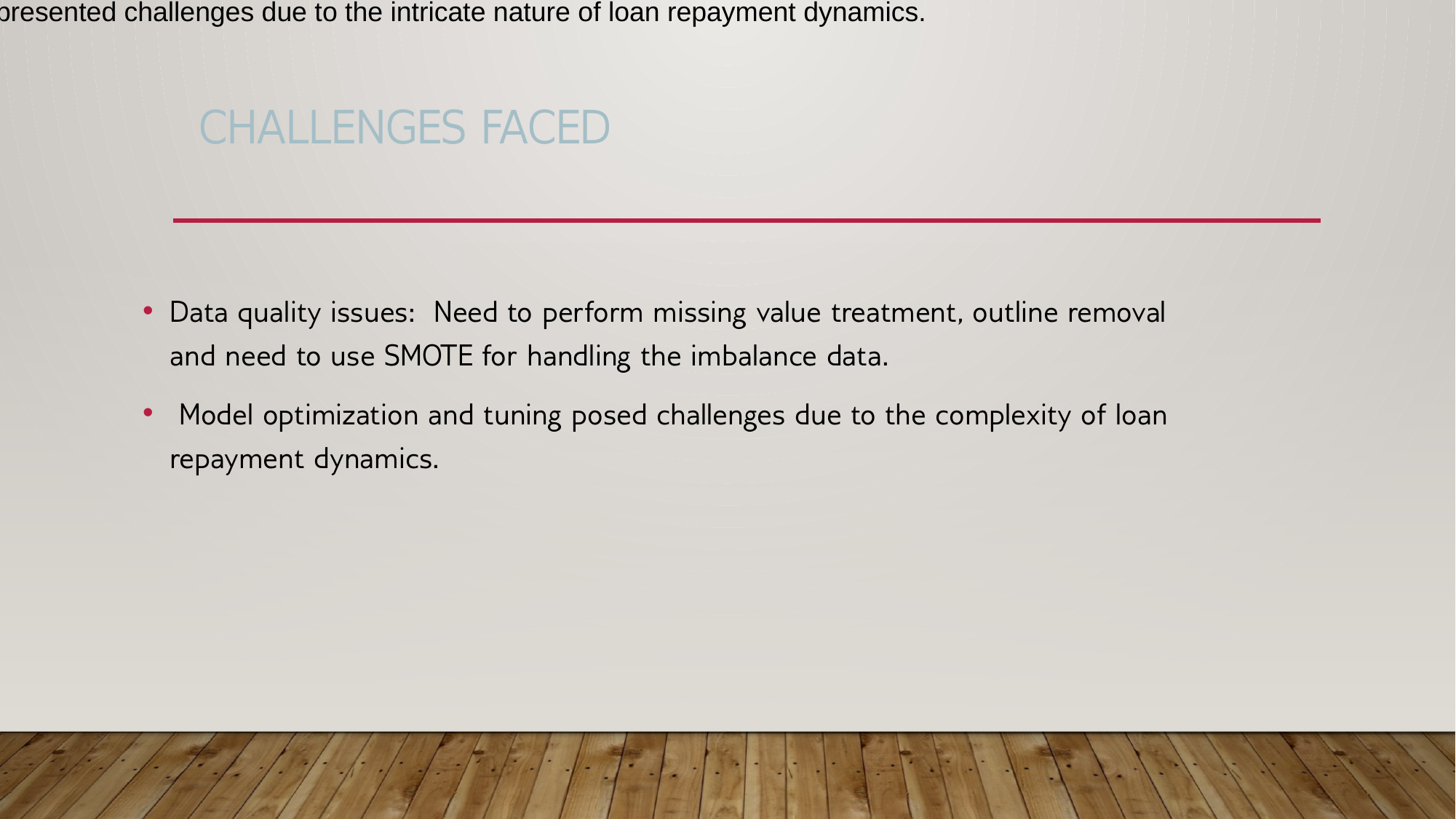

Optimizing and tuning the model presented challenges due to the intricate nature of loan repayment dynamics.

# Challenges Faced
Data quality issues:  Need to perform missing value treatment, outline removal and need to use SMOTE for handling the imbalance data.
 Model optimization and tuning posed challenges due to the complexity of loan repayment dynamics.